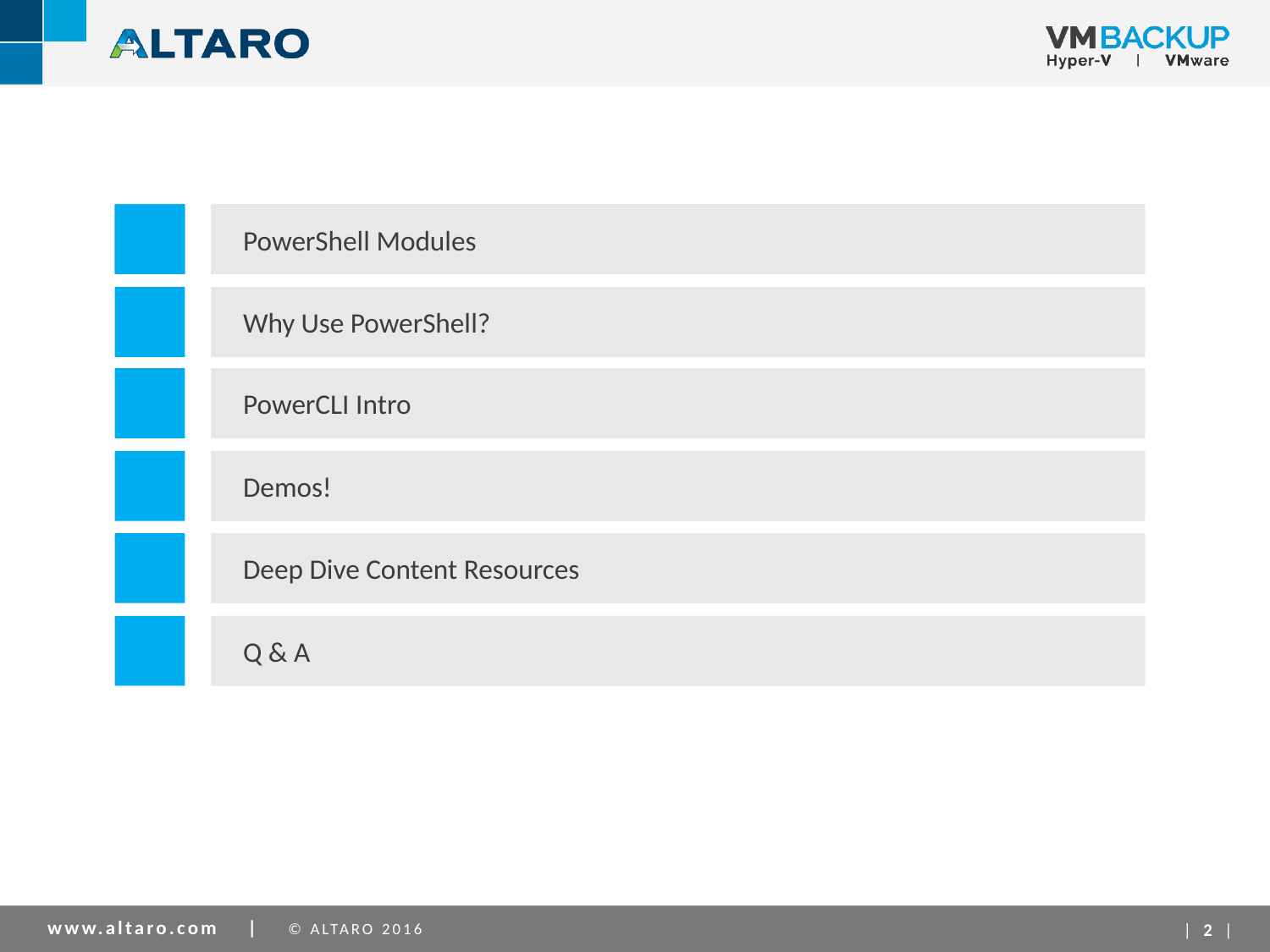

PowerShell Modules

Why Use PowerShell?
PowerCLI Intro

Demos!

Deep Dive Content Resources

Q & A